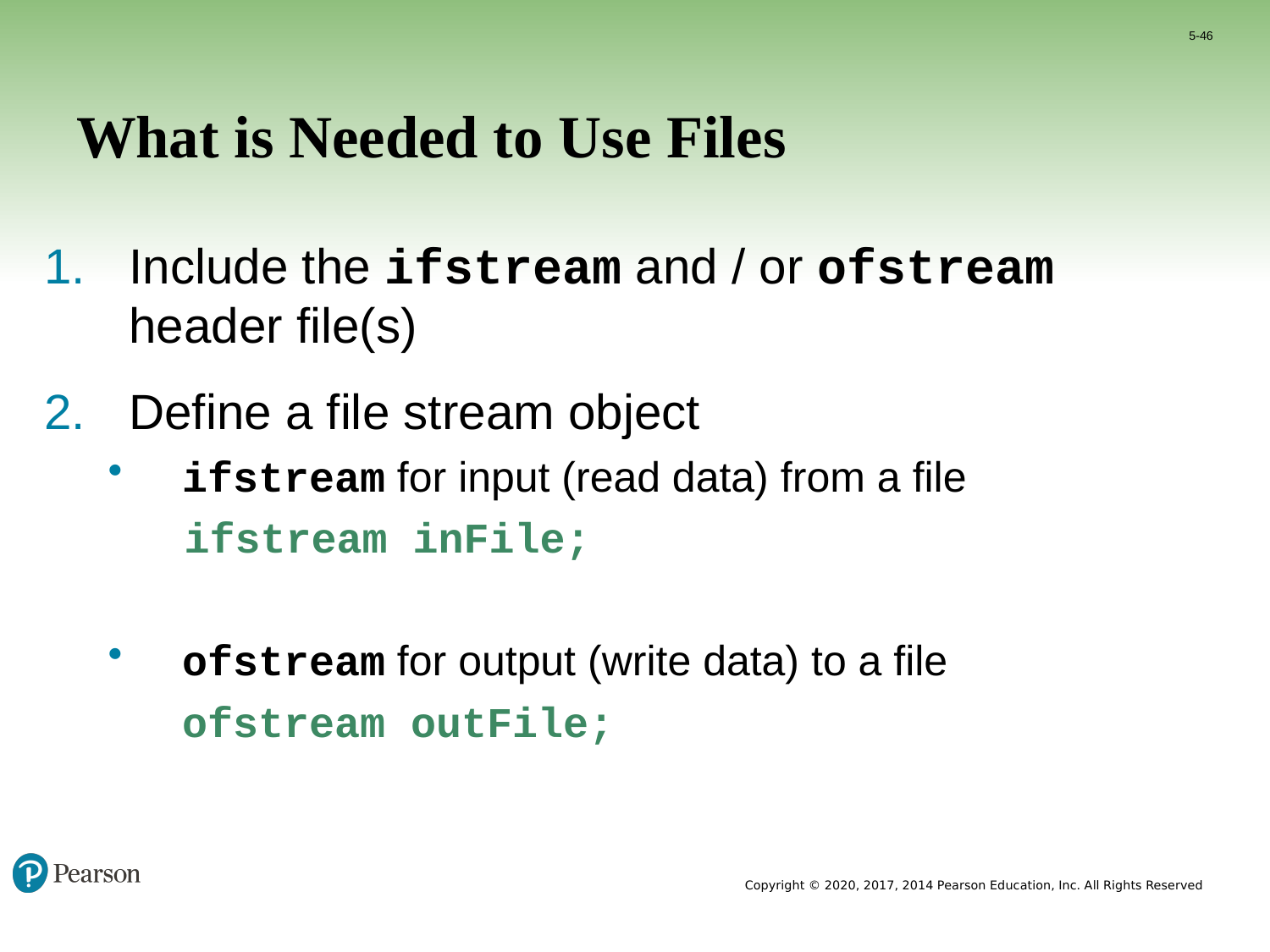

5-46
# What is Needed to Use Files
Include the ifstream and / or ofstream header file(s)
Define a file stream object
ifstream for input (read data) from a file
   ifstream inFile;

ofstream for output (write data) to a file
	ofstream outFile;